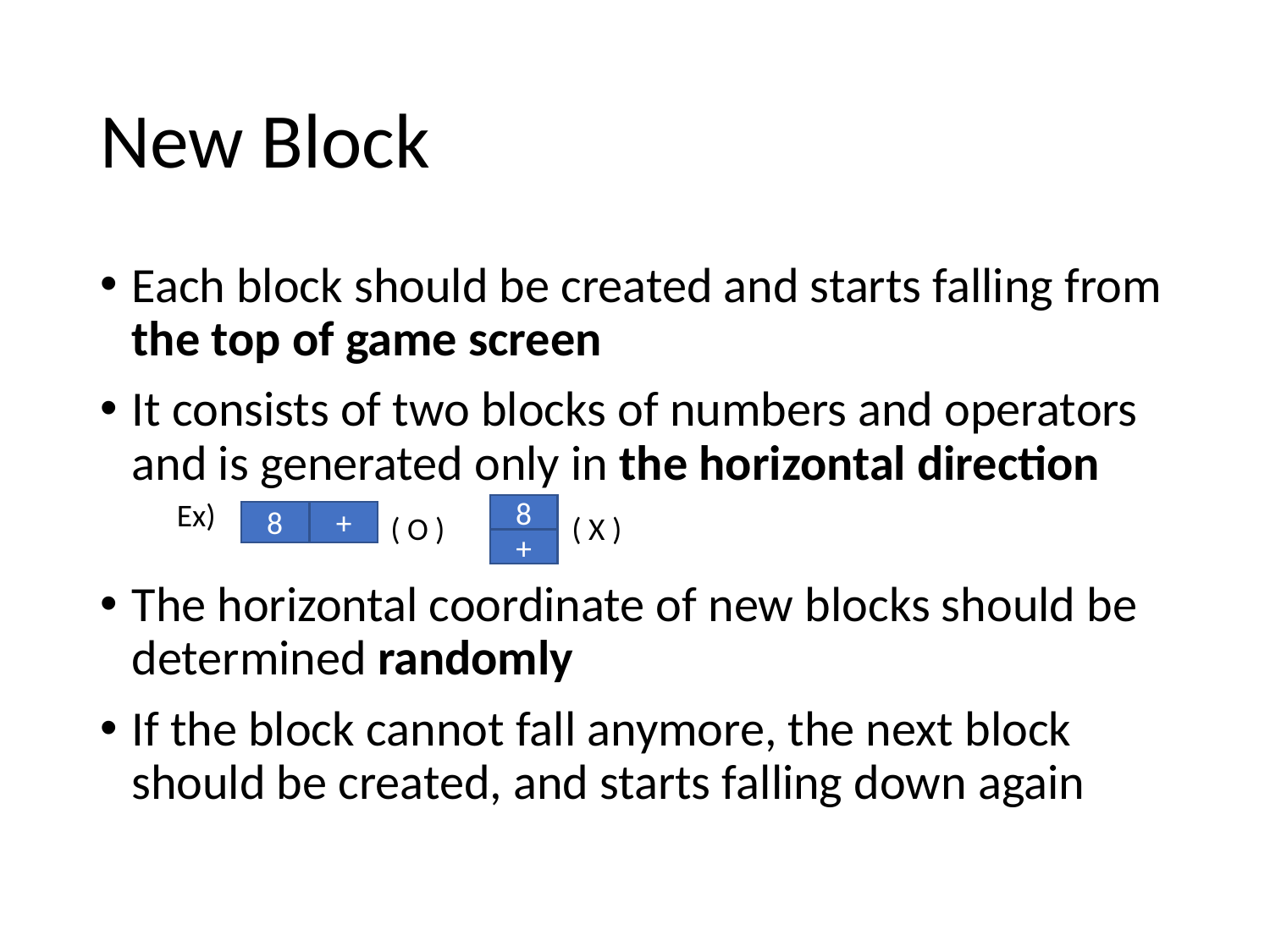

# New Block
Each block should be created and starts falling from the top of game screen
It consists of two blocks of numbers and operators and is generated only in the horizontal direction

The horizontal coordinate of new blocks should be determined randomly
If the block cannot fall anymore, the next block should be created, and starts falling down again

Ex)
8
8
+
( O )
( X )
+